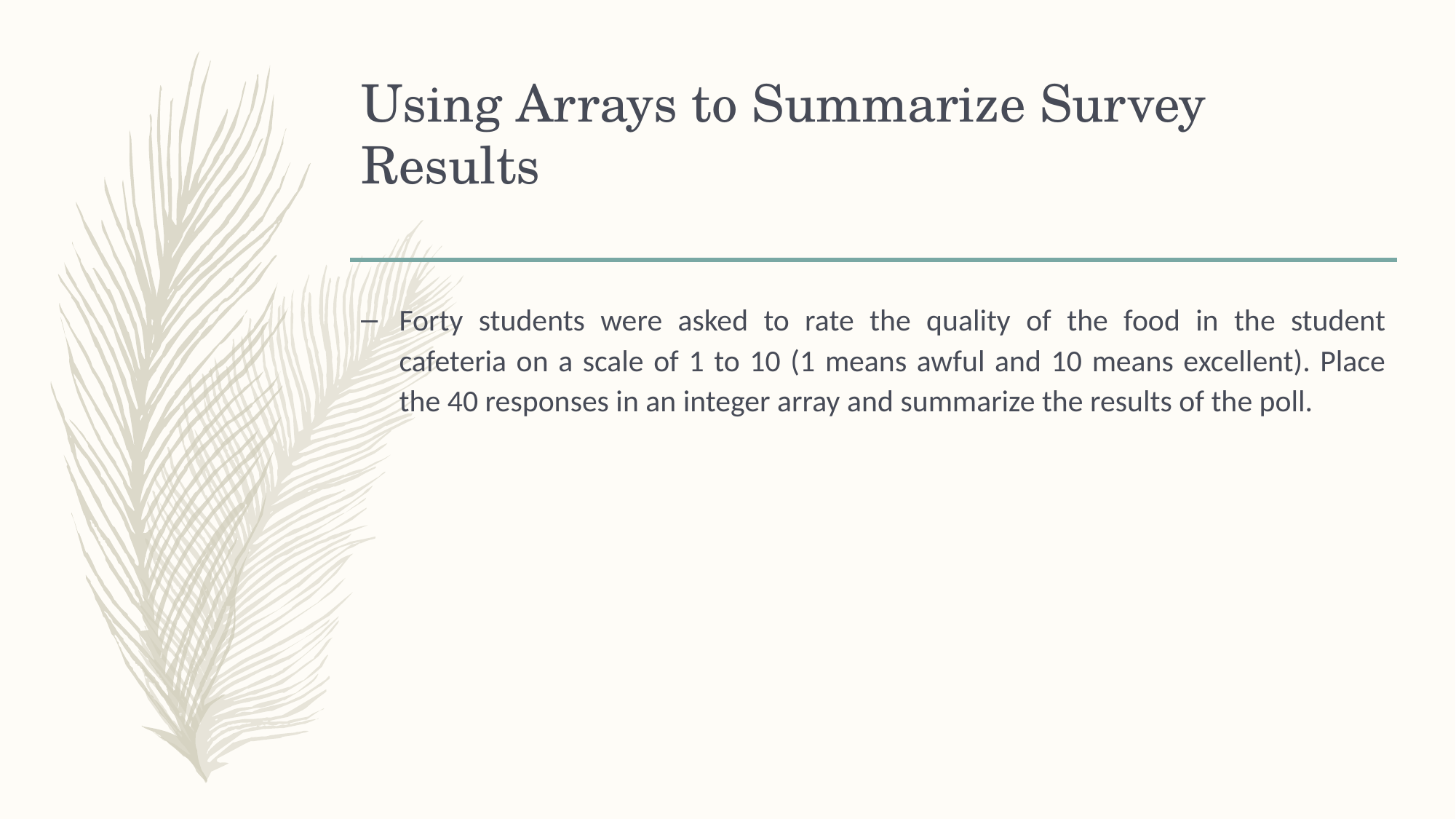

# Using Arrays to Summarize Survey Results
Forty students were asked to rate the quality of the food in the student cafeteria on a scale of 1 to 10 (1 means awful and 10 means excellent). Place the 40 responses in an integer array and summarize the results of the poll.